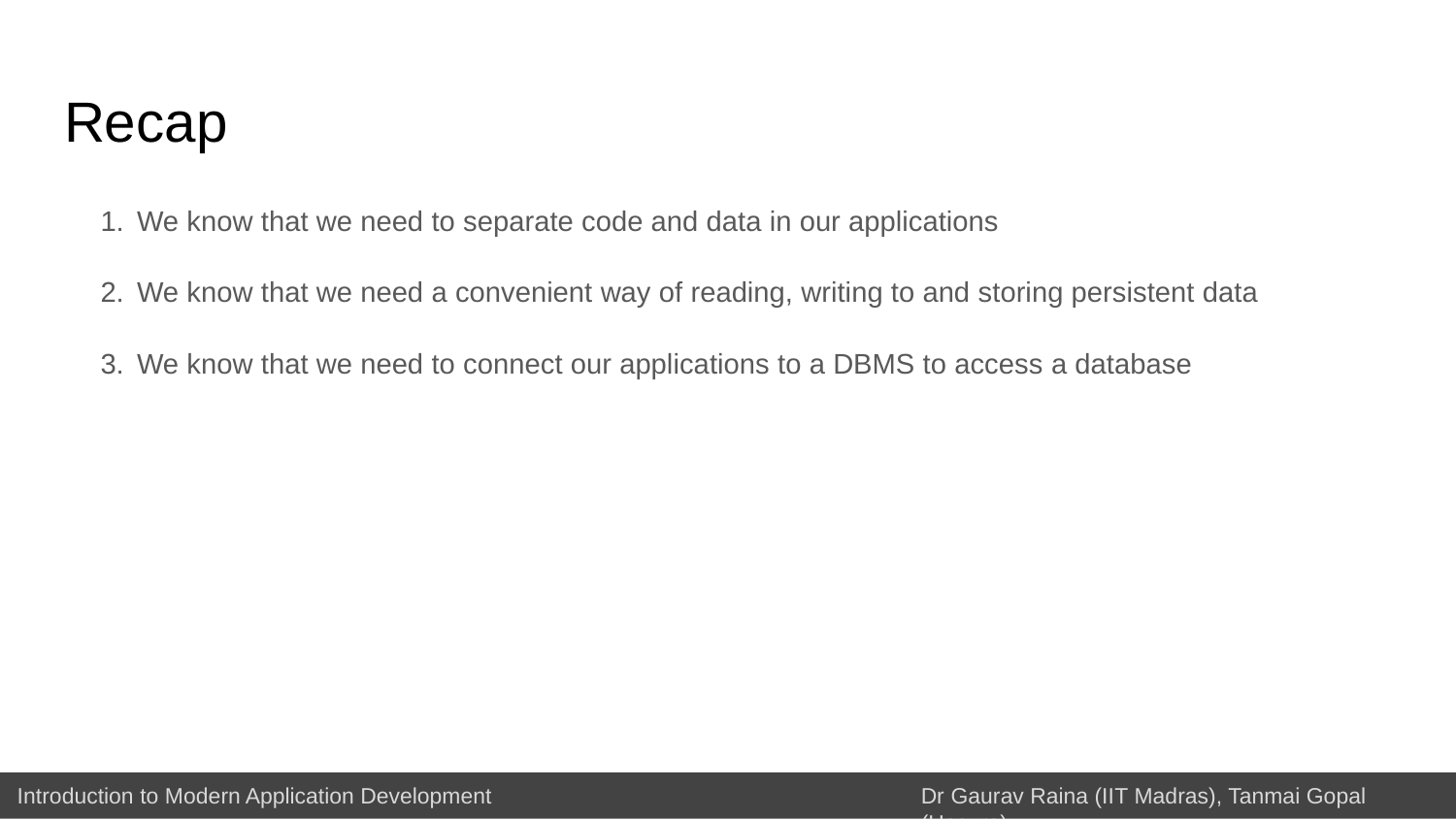

# Recap
We know that we need to separate code and data in our applications
We know that we need a convenient way of reading, writing to and storing persistent data
We know that we need to connect our applications to a DBMS to access a database